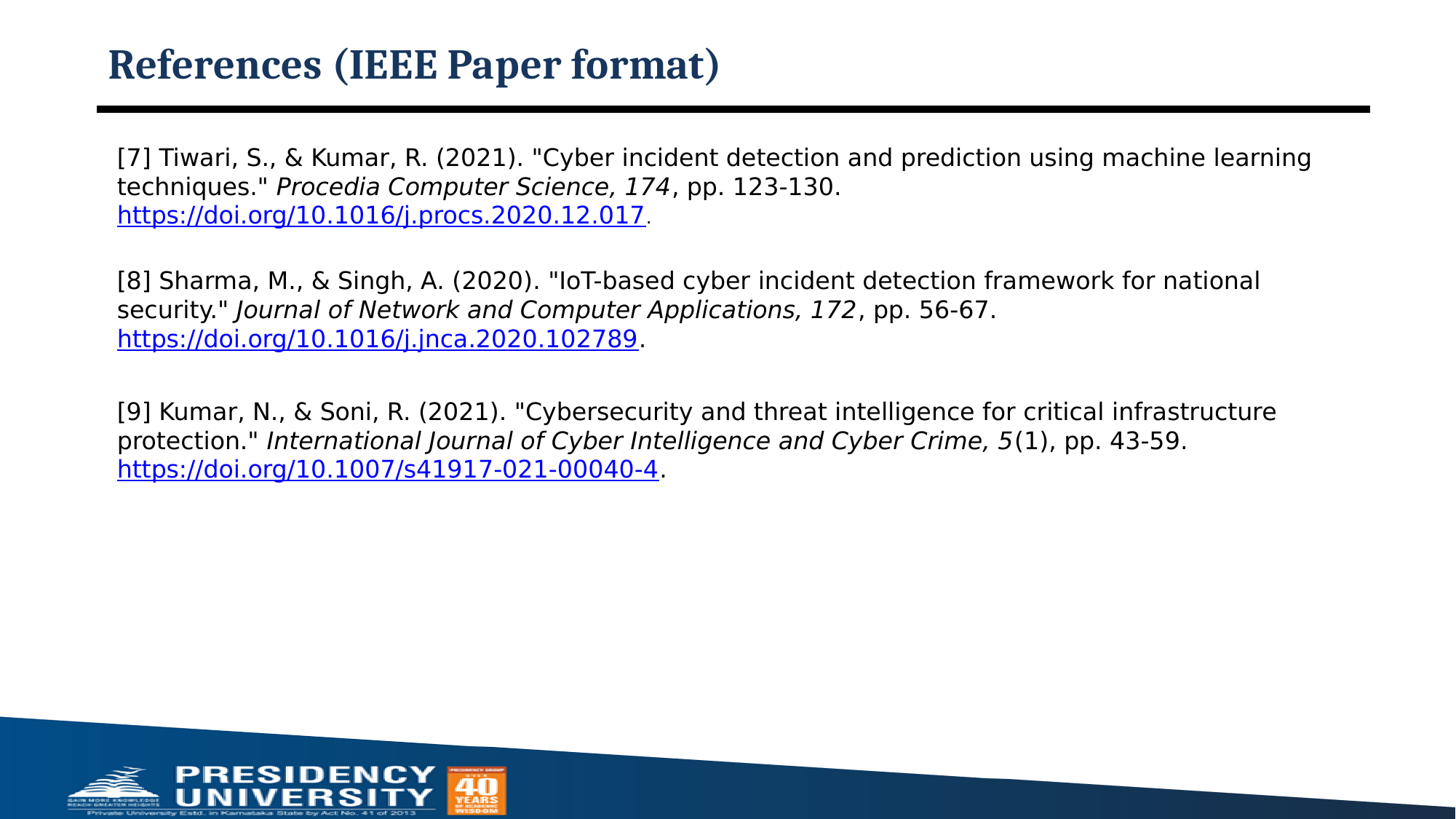

# References (IEEE Paper format)
[7] Tiwari, S., & Kumar, R. (2021). "Cyber incident detection and prediction using machine learning techniques." Procedia Computer Science, 174, pp. 123-130. https://doi.org/10.1016/j.procs.2020.12.017.

[8] Sharma, M., & Singh, A. (2020). "IoT-based cyber incident detection framework for national security." Journal of Network and Computer Applications, 172, pp. 56-67. https://doi.org/10.1016/j.jnca.2020.102789.

[9] Kumar, N., & Soni, R. (2021). "Cybersecurity and threat intelligence for critical infrastructure protection." International Journal of Cyber Intelligence and Cyber Crime, 5(1), pp. 43-59. https://doi.org/10.1007/s41917-021-00040-4.